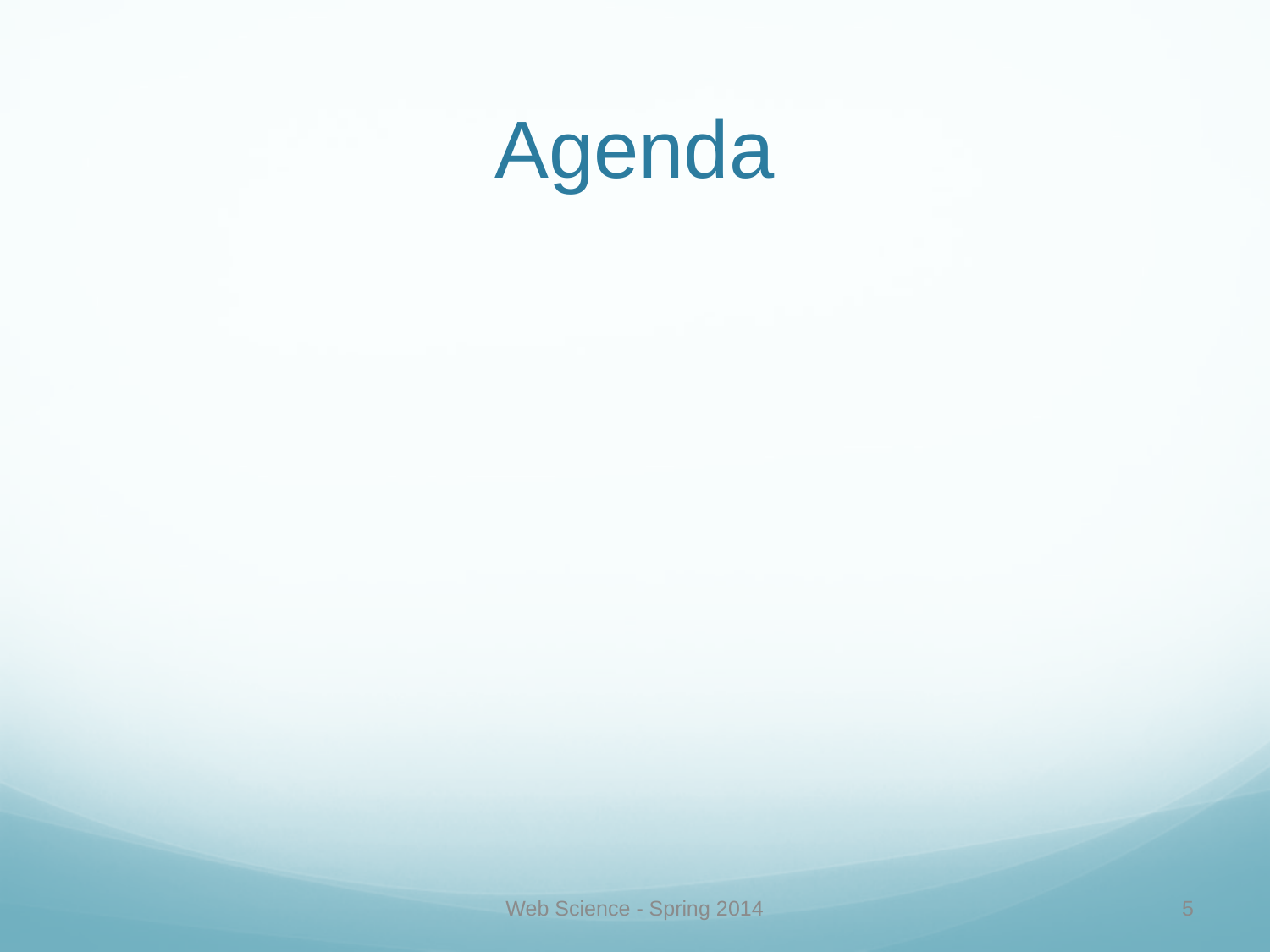

# Agenda

Web Science - Spring 2014
5